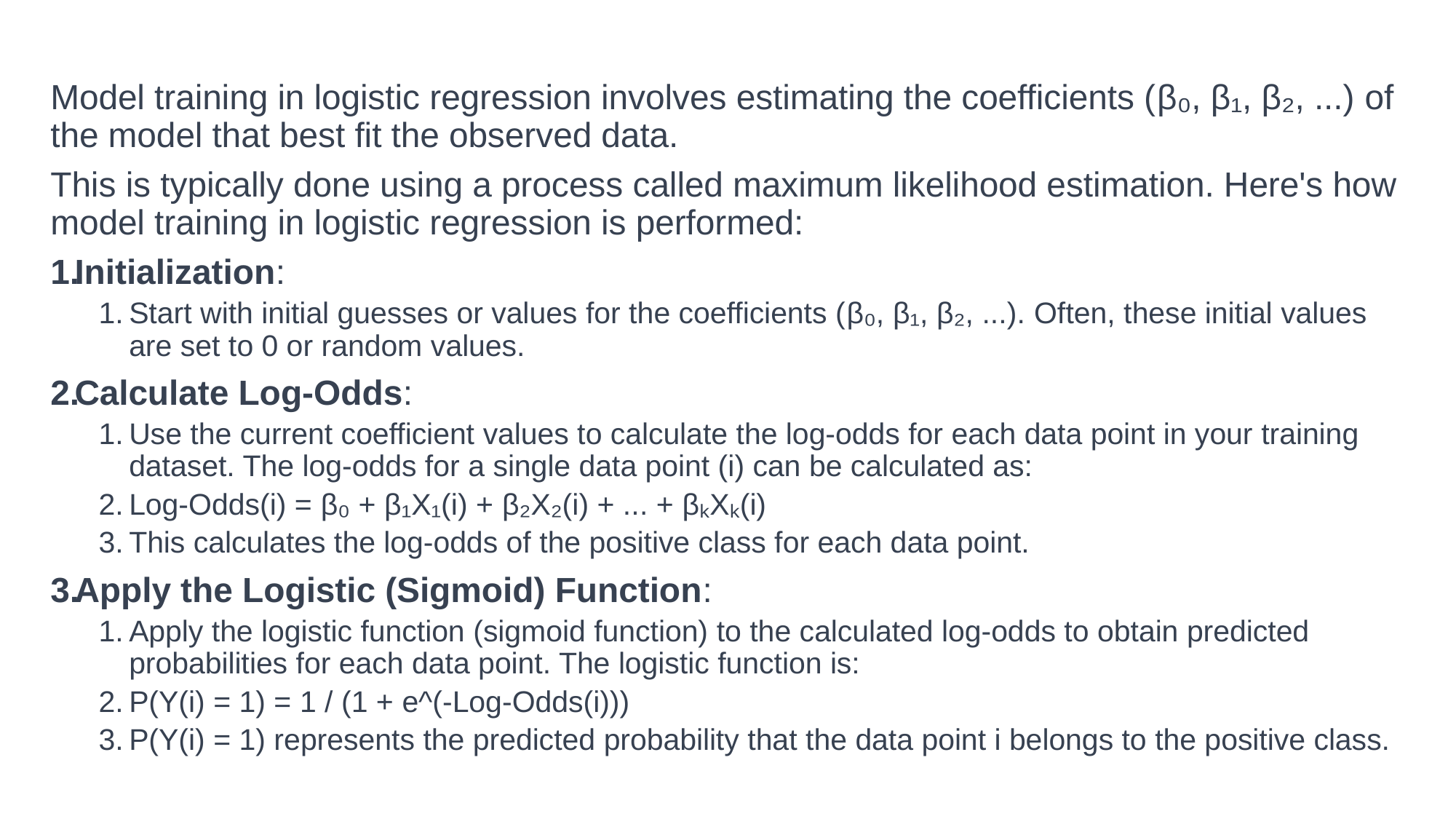

Model training in logistic regression involves estimating the coefficients (β₀, β₁, β₂, ...) of the model that best fit the observed data.
This is typically done using a process called maximum likelihood estimation. Here's how model training in logistic regression is performed:
Initialization:
Start with initial guesses or values for the coefficients (β₀, β₁, β₂, ...). Often, these initial values are set to 0 or random values.
Calculate Log-Odds:
Use the current coefficient values to calculate the log-odds for each data point in your training dataset. The log-odds for a single data point (i) can be calculated as:
Log-Odds(i) = β₀ + β₁X₁(i) + β₂X₂(i) + ... + βₖXₖ(i)
This calculates the log-odds of the positive class for each data point.
Apply the Logistic (Sigmoid) Function:
Apply the logistic function (sigmoid function) to the calculated log-odds to obtain predicted probabilities for each data point. The logistic function is:
P(Y(i) = 1) = 1 / (1 + e^(-Log-Odds(i)))
P(Y(i) = 1) represents the predicted probability that the data point i belongs to the positive class.